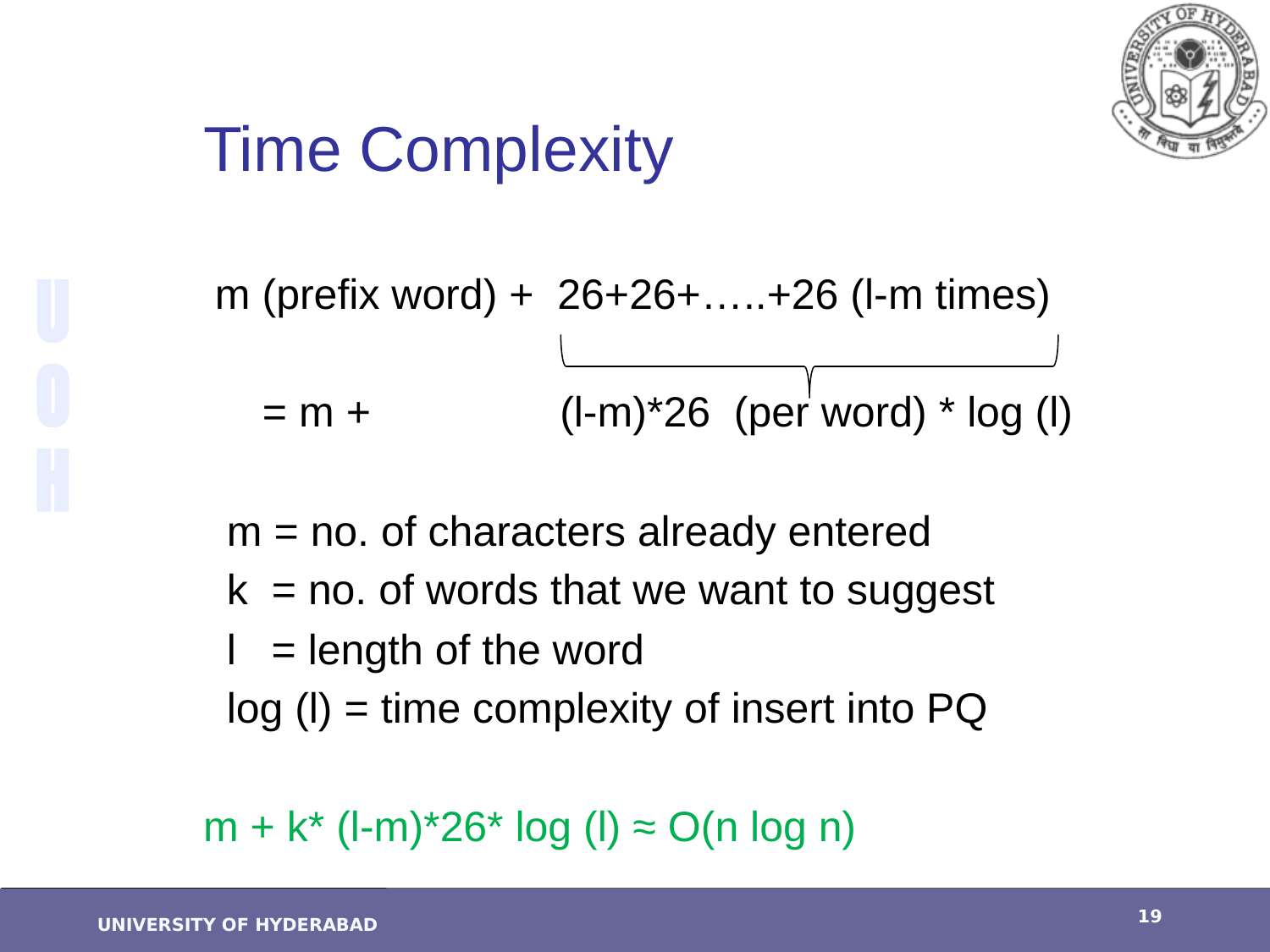

# Time Complexity

 m (prefix word) +  26+26+…..+26 (l-m times)

     = m +                (l-m)*26  (per word) * log (l)

  m = no. of characters already entered
  k  = no. of words that we want to suggest
  l   = length of the word
  log (l) = time complexity of insert into PQ

m + k* (l-m)*26* log (l) ≈ O(n log n)